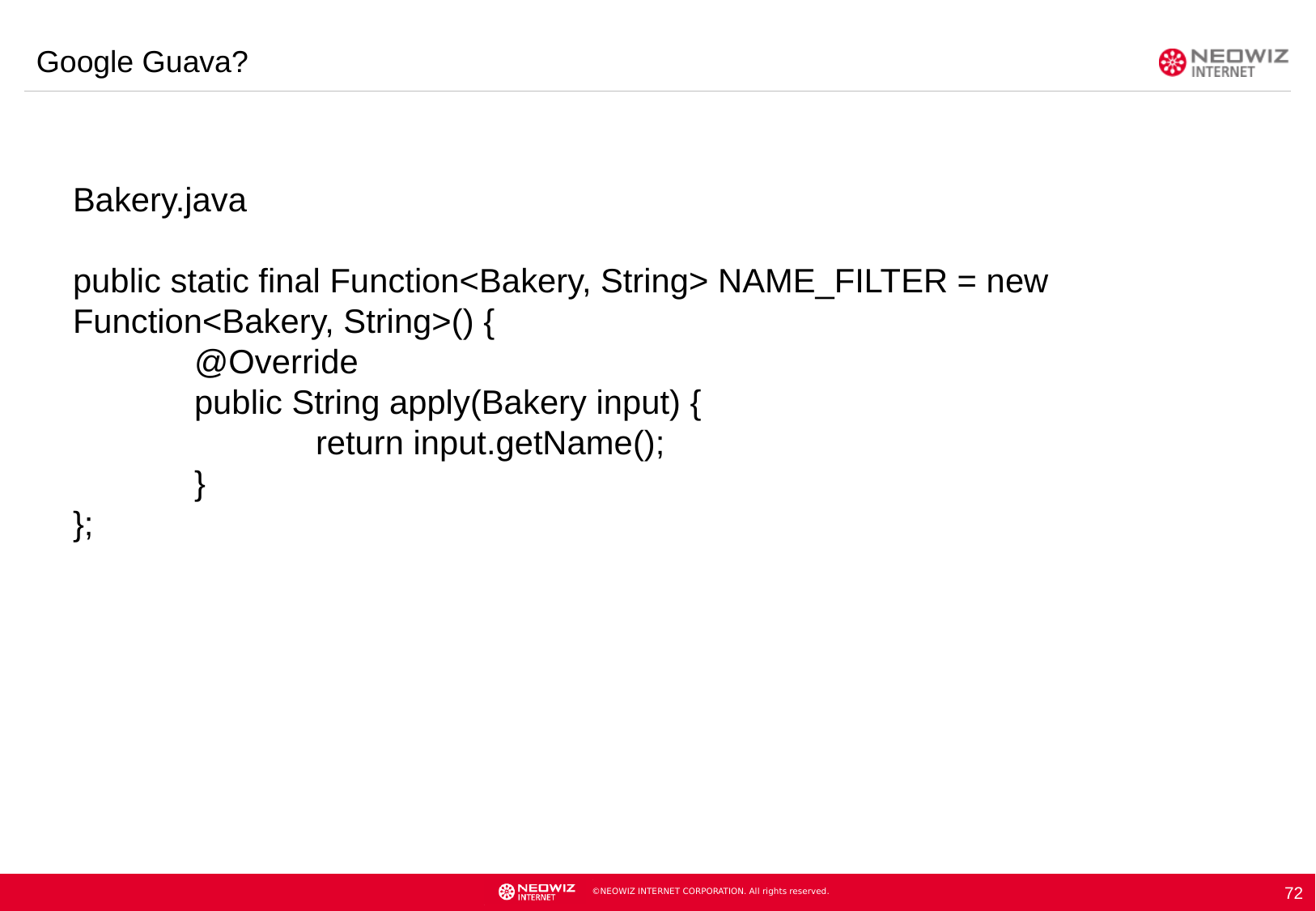

Google Guava?

Bakery.java

public static final Function<Bakery, String> NAME_FILTER = new Function<Bakery, String>() {
	@Override
	public String apply(Bakery input) {
		return input.getName();
	}
};

72